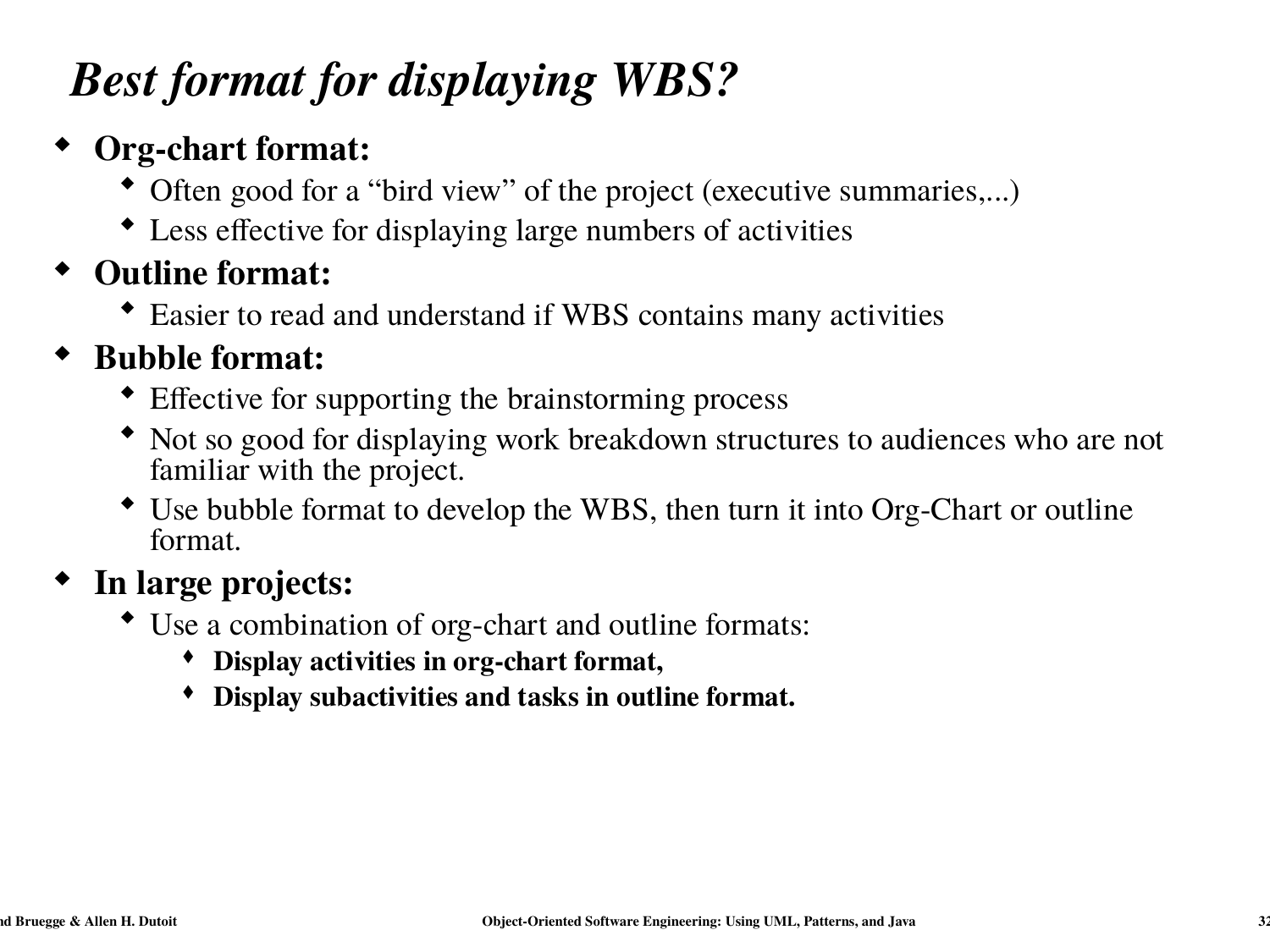

# Best format for displaying WBS?
Org-chart format:
Often good for a “bird view” of the project (executive summaries,...)
Less effective for displaying large numbers of activities
Outline format:
Easier to read and understand if WBS contains many activities
Bubble format:
Effective for supporting the brainstorming process
Not so good for displaying work breakdown structures to audiences who are not familiar with the project.
Use bubble format to develop the WBS, then turn it into Org-Chart or outline format.
In large projects:
Use a combination of org-chart and outline formats:
Display activities in org-chart format,
Display subactivities and tasks in outline format.